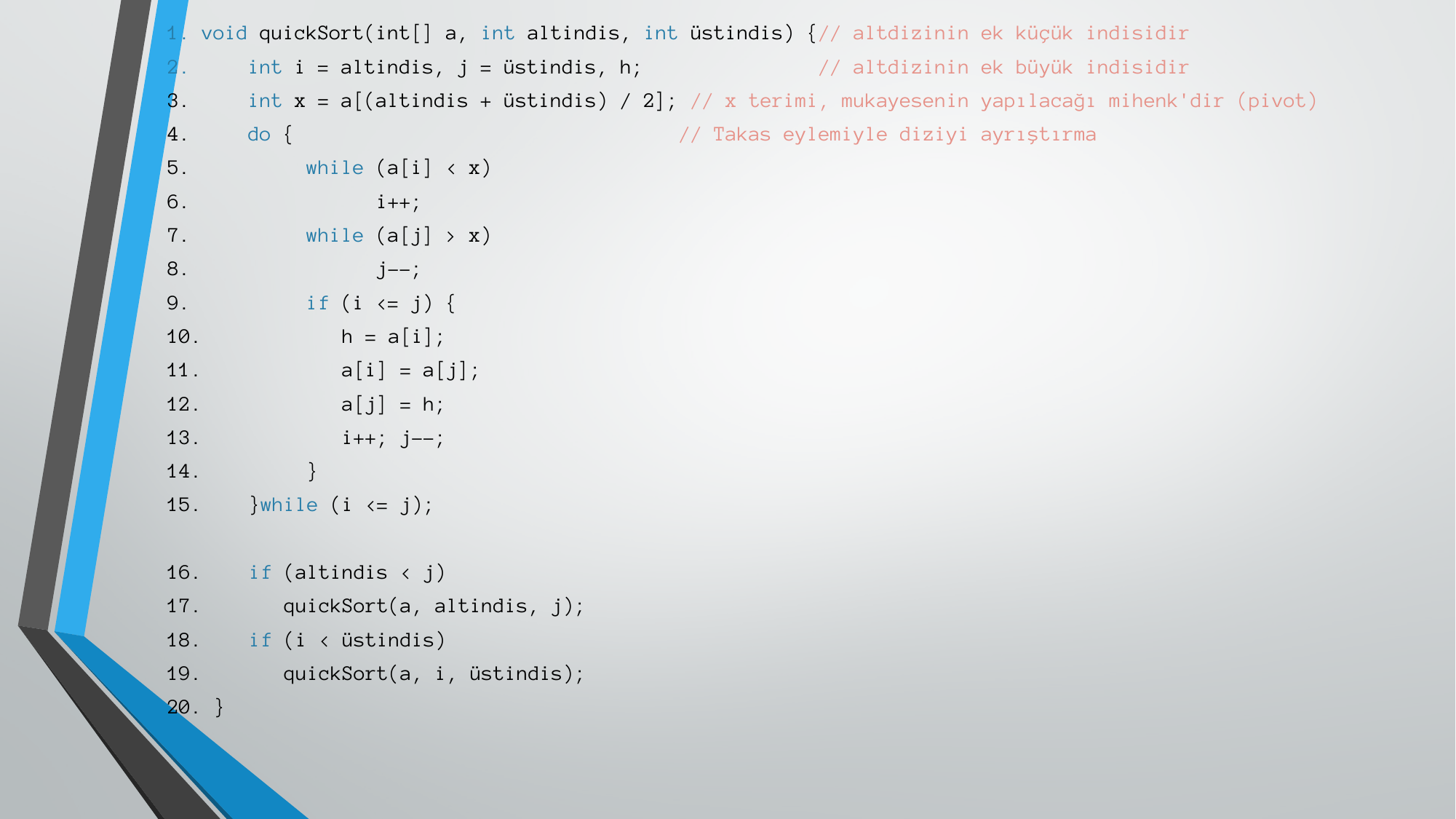

void quickSort(int[] a, int altindis, int üstindis) {// altdizinin ek küçük indisidir
    int i = altindis, j = üstindis, h;               // altdizinin ek büyük indisidir
    int x = a[(altindis + üstindis) / 2]; // x terimi, mukayesenin yapılacağı mihenk'dir (pivot)
    do {                                 // Takas eylemiyle diziyi ayrıştırma
         while (a[i] < x)
               i++;
         while (a[j] > x)
               j--;
         if (i <= j) {
            h = a[i];
            a[i] = a[j];
            a[j] = h;
            i++; j--;
         }
    }while (i <= j);

    if (altindis < j)
       quickSort(a, altindis, j);
    if (i < üstindis)
       quickSort(a, i, üstindis);
 }